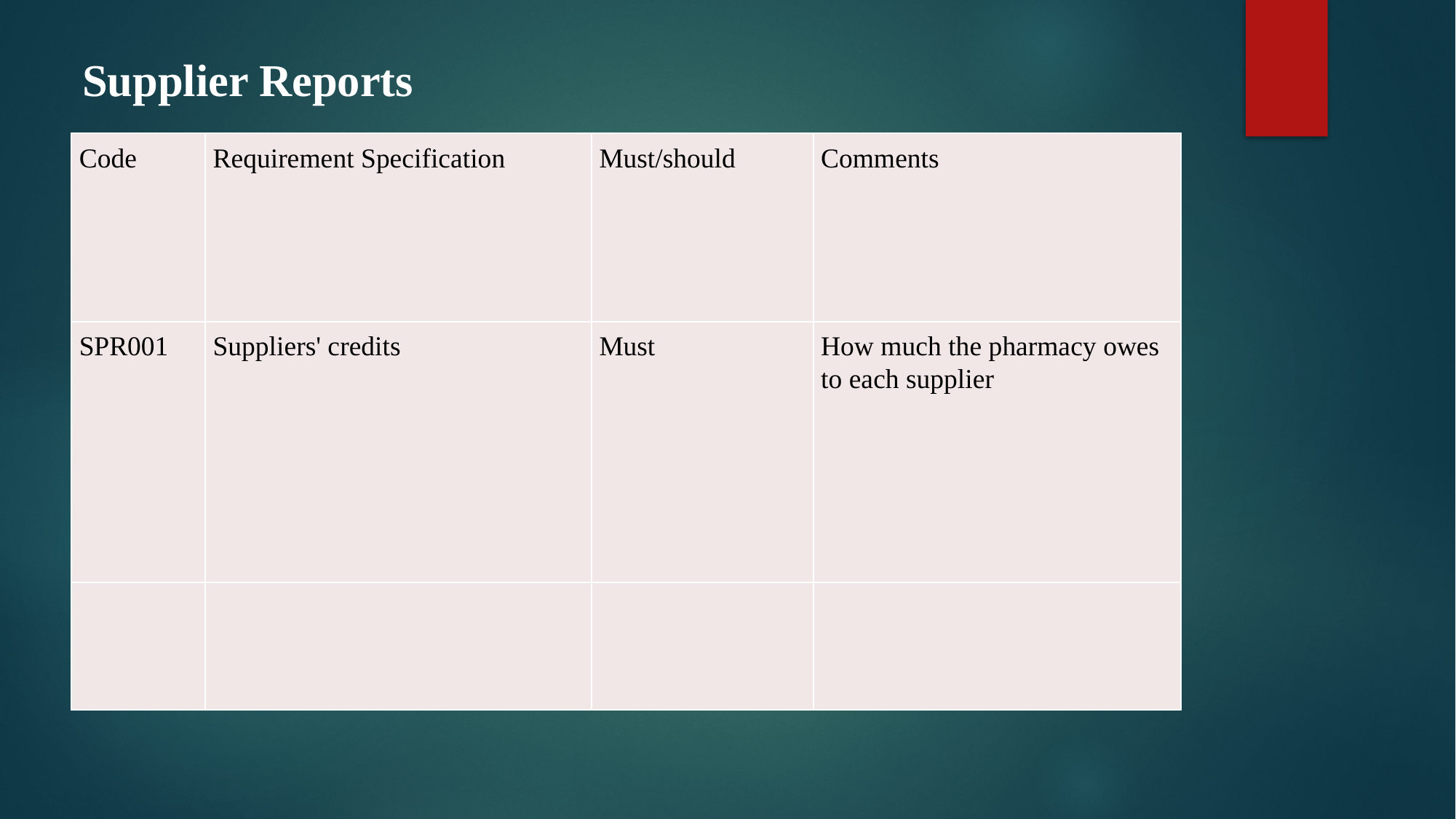

# .
Supplier Reports
| Code | Requirement Specification | Must/should | Comments |
| --- | --- | --- | --- |
| SPR001 | Suppliers' credits | Must | How much the pharmacy owes to each supplier |
|  |  |  |  |